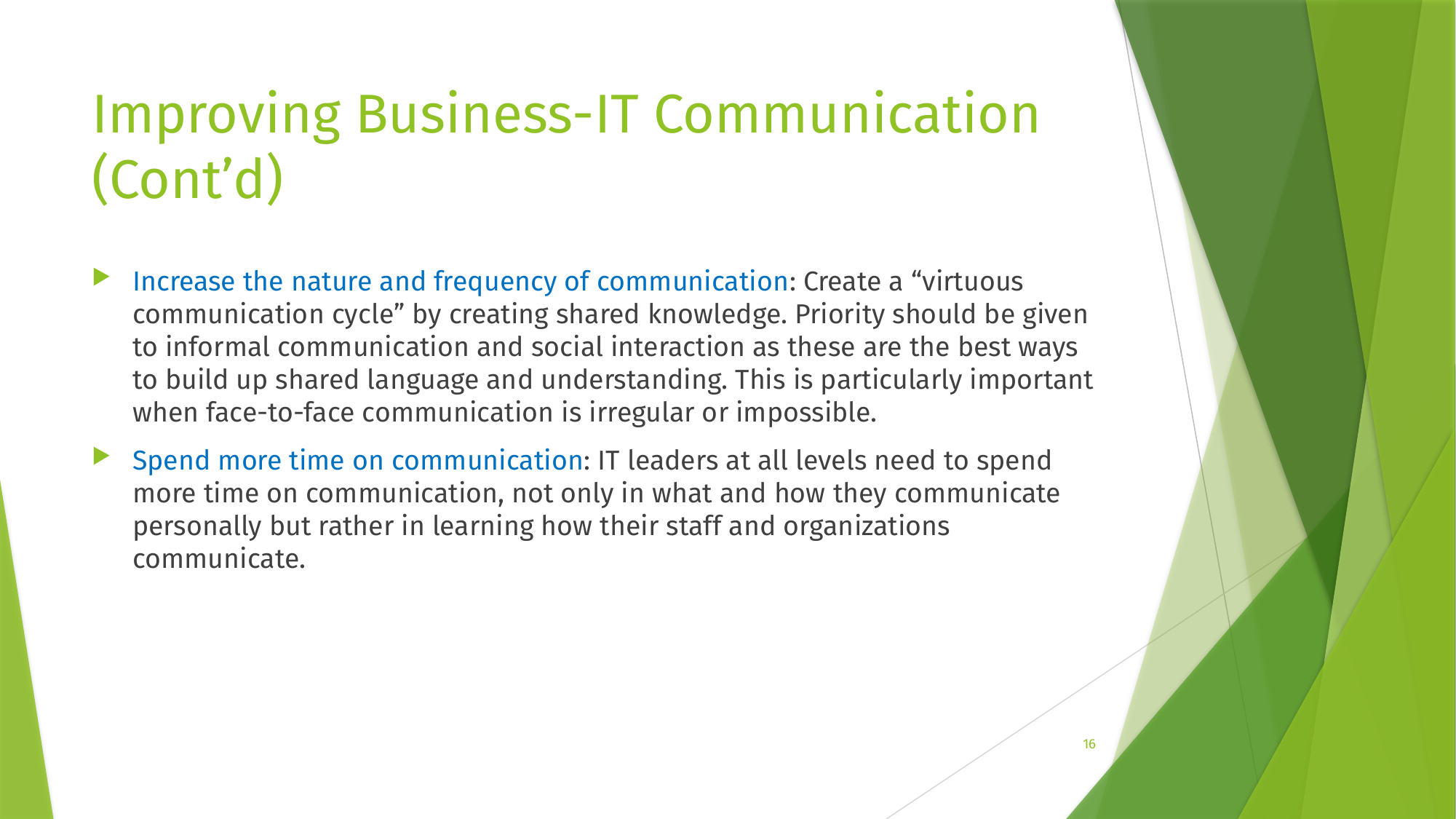

# Improving Business-IT Communication (Cont’d)
Increase the nature and frequency of communication: Create a “virtuous communication cycle” by creating shared knowledge. Priority should be given to informal communication and social interaction as these are the best ways to build up shared language and understanding. This is particularly important when face-to-face communication is irregular or impossible.
Spend more time on communication: IT leaders at all levels need to spend more time on communication, not only in what and how they communicate personally but rather in learning how their staff and organizations communicate.

16